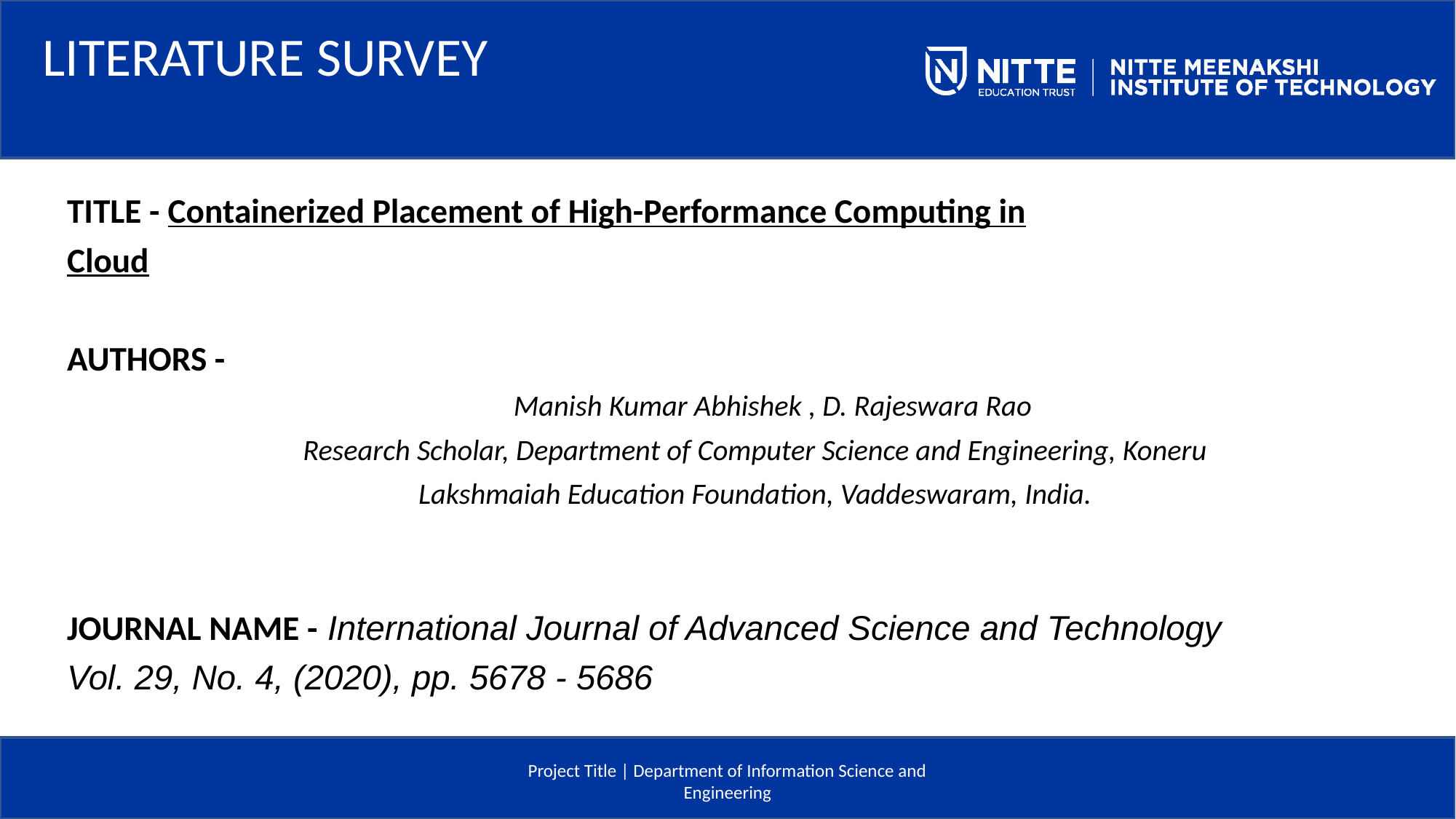

LITERATURE SURVEY
TITLE - Containerized Placement of High-Performance Computing in
Cloud

AUTHORS -
      Manish Kumar Abhishek , D. Rajeswara Rao
Research Scholar, Department of Computer Science and Engineering, Koneru
Lakshmaiah Education Foundation, Vaddeswaram, India.

JOURNAL NAME - International Journal of Advanced Science and Technology
Vol. 29, No. 4, (2020), pp. 5678 - 5686

Project Title | Department of Information Science and Engineering